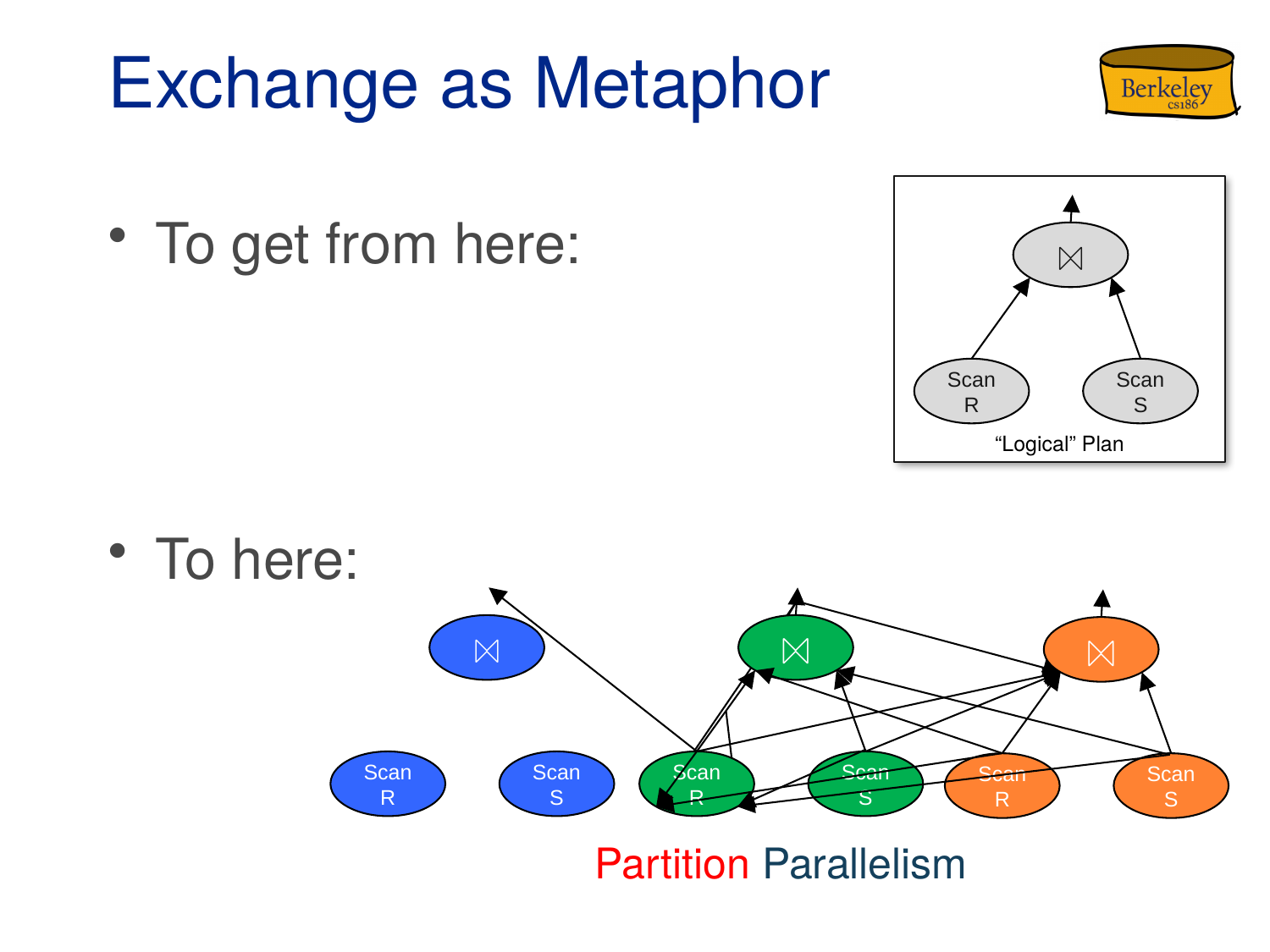

# Exchange as Metaphor
“Logical” Plan
⨝
Scan R
Scan S
To get from here:

To here:
⨝
⨝
⨝
Scan R
Scan S
Scan R
Scan S
Scan R
Scan S
Partition Parallelism